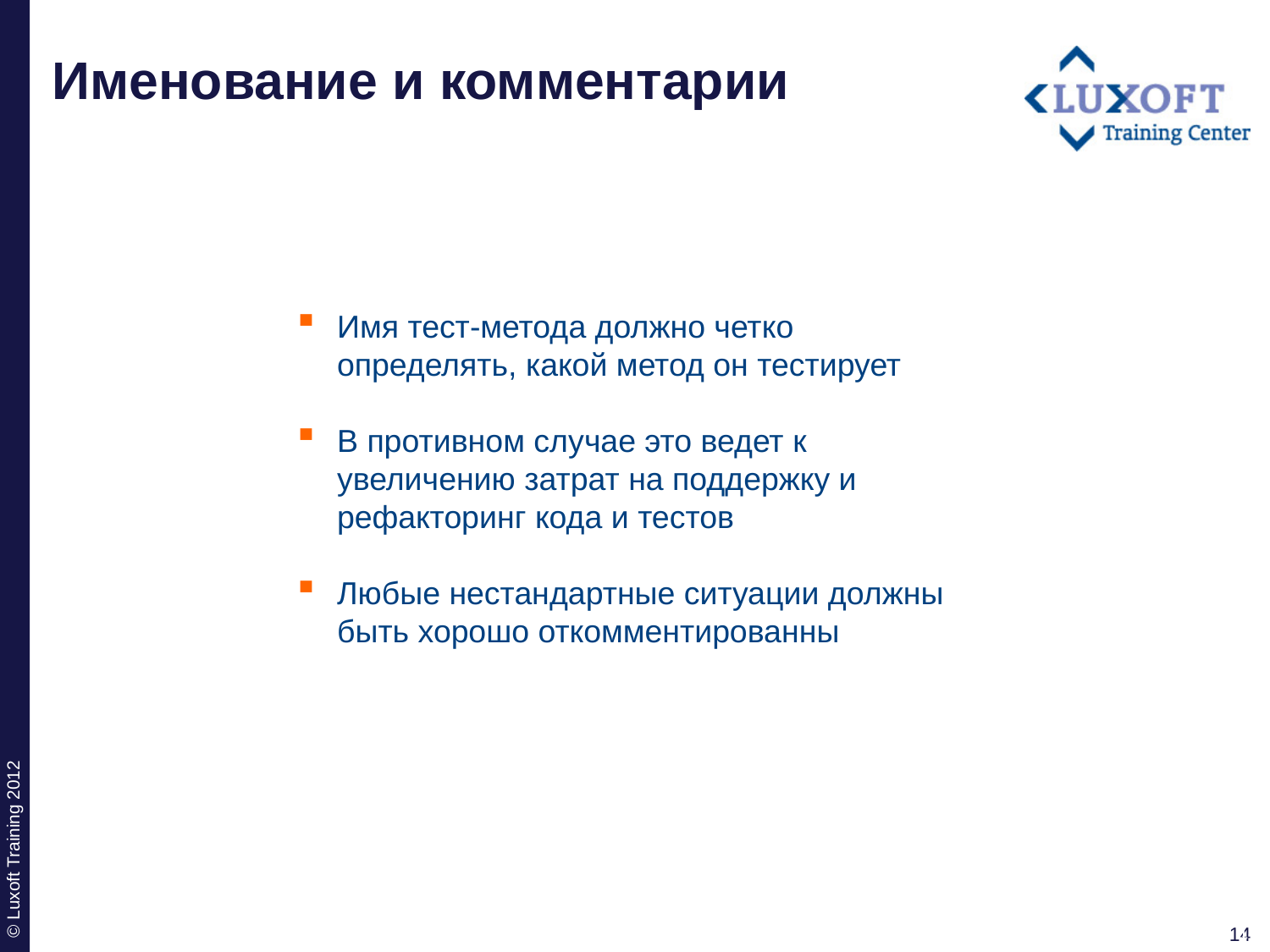

# Именование и комментарии
Имя тест-метода должно четко определять, какой метод он тестирует

В противном случае это ведет к увеличению затрат на поддержку и рефакторинг кода и тестов

Любые нестандартные ситуации должны быть хорошо откомментированны